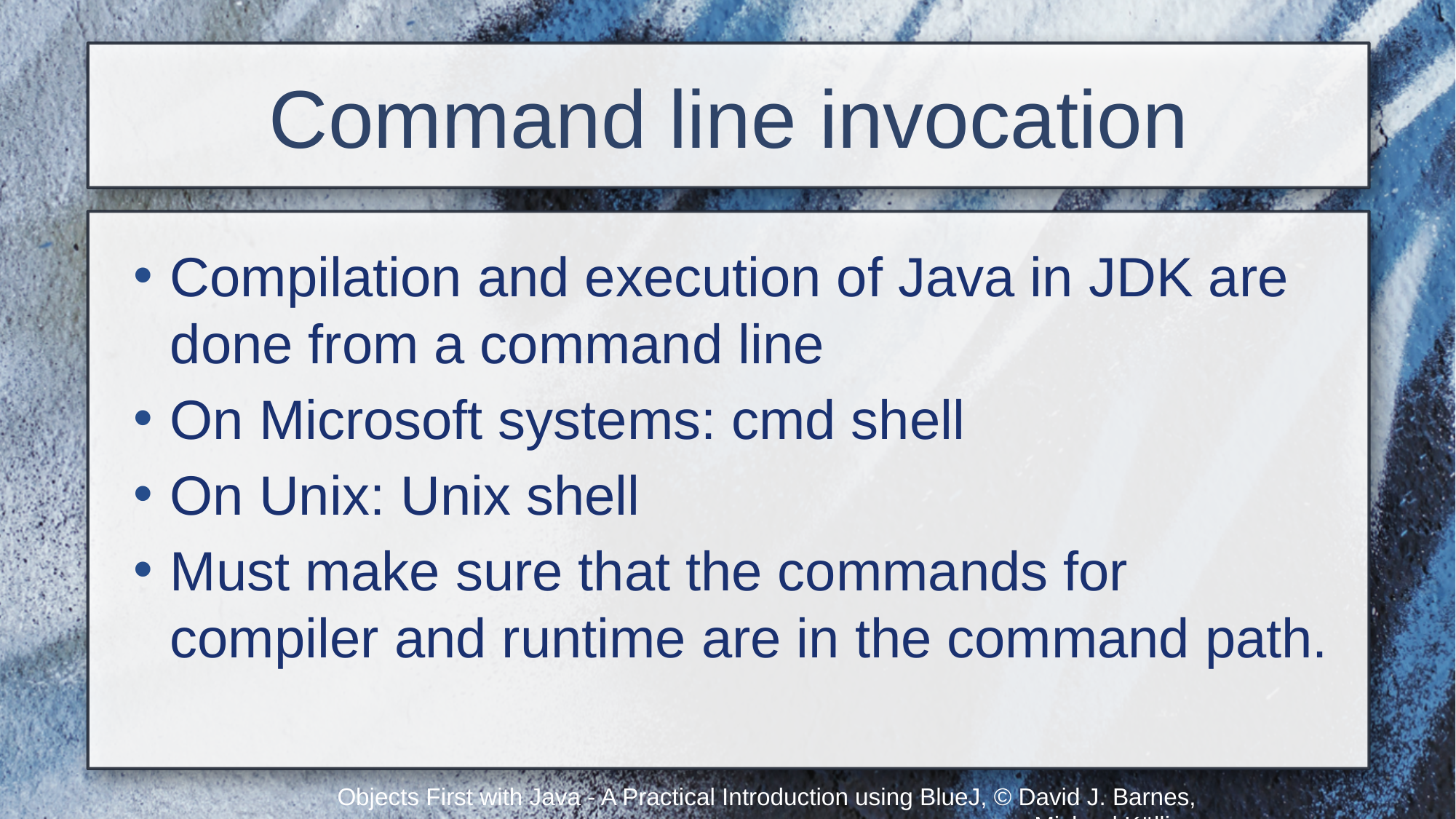

# Command line invocation
Compilation and execution of Java in JDK are done from a command line
On Microsoft systems: cmd shell
On Unix: Unix shell
Must make sure that the commands for compiler and runtime are in the command path.